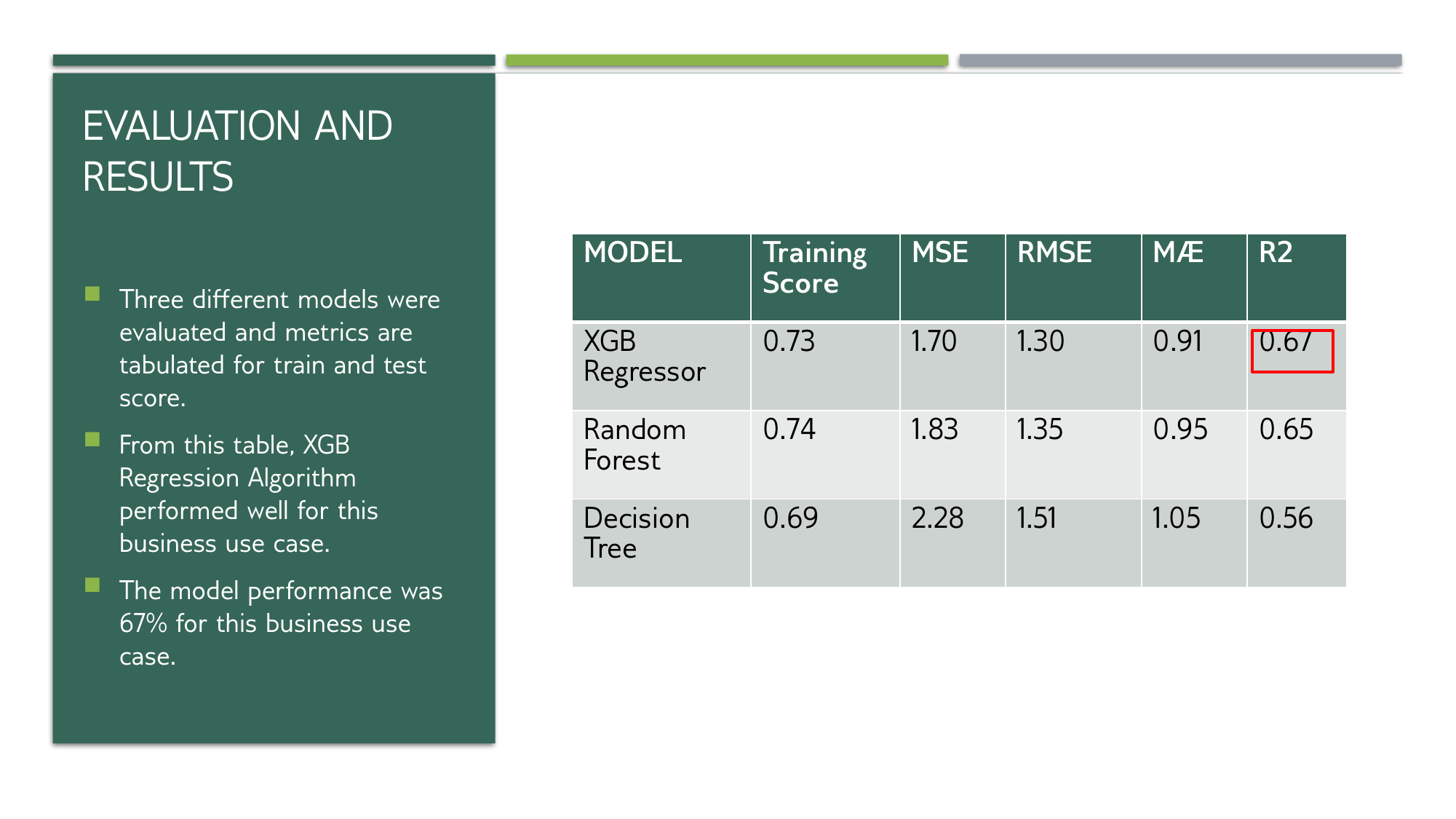

# Evaluation and Results
| MODEL | Training Score | MSE | RMSE | MAE | R2 |
| --- | --- | --- | --- | --- | --- |
| XGB Regressor | 0.73 | 1.70 | 1.30 | 0.91 | 0.67 |
| Random Forest | 0.74 | 1.83 | 1.35 | 0.95 | 0.65 |
| Decision Tree | 0.69 | 2.28 | 1.51 | 1.05 | 0.56 |
Three different models were evaluated and metrics are tabulated for train and test score.
From this table, XGB Regression Algorithm performed well for this business use case.
The model performance was 67% for this business use case.